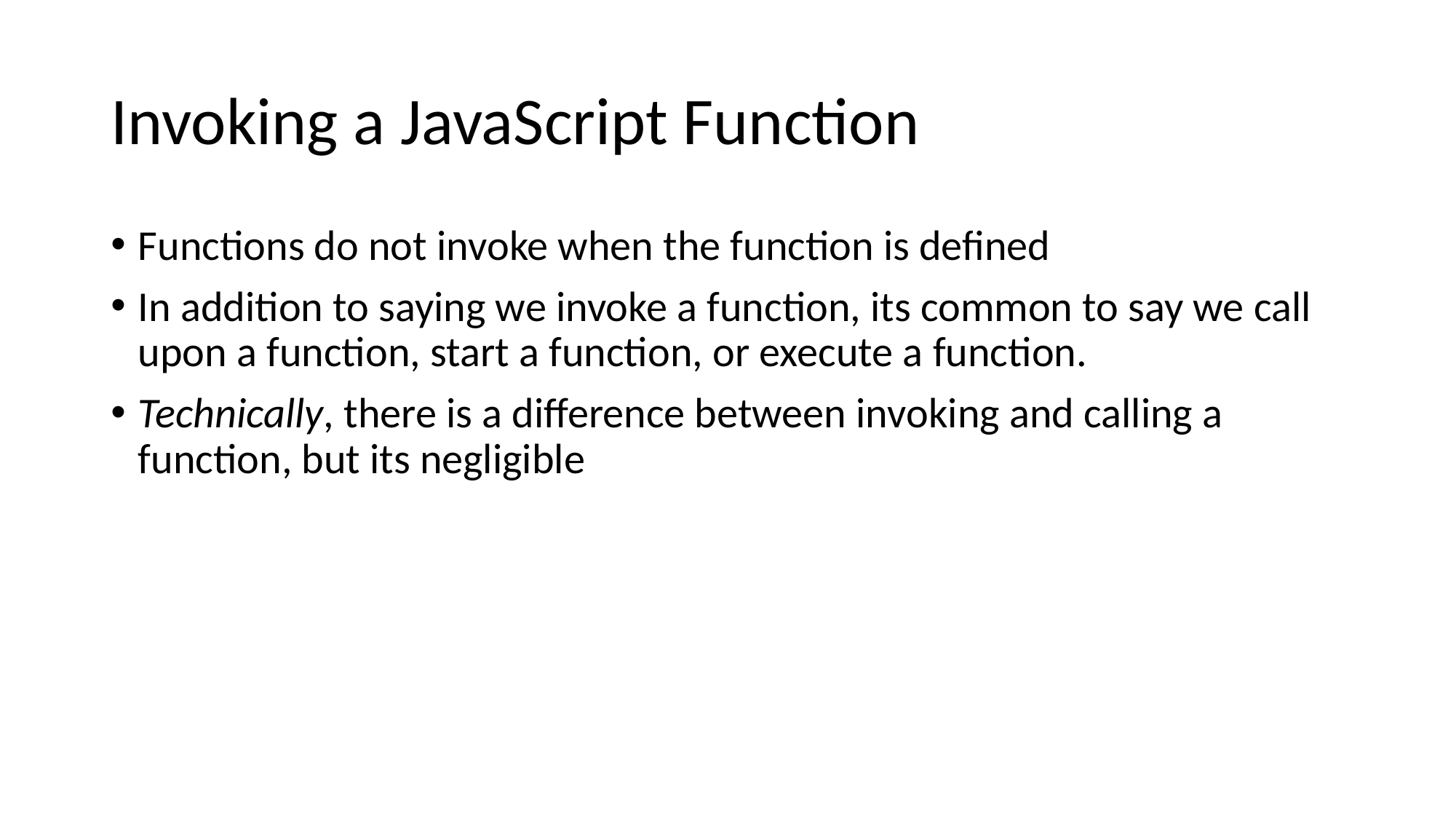

# Invoking a JavaScript Function
Functions do not invoke when the function is defined
In addition to saying we invoke a function, its common to say we call upon a function, start a function, or execute a function.
Technically, there is a difference between invoking and calling a function, but its negligible